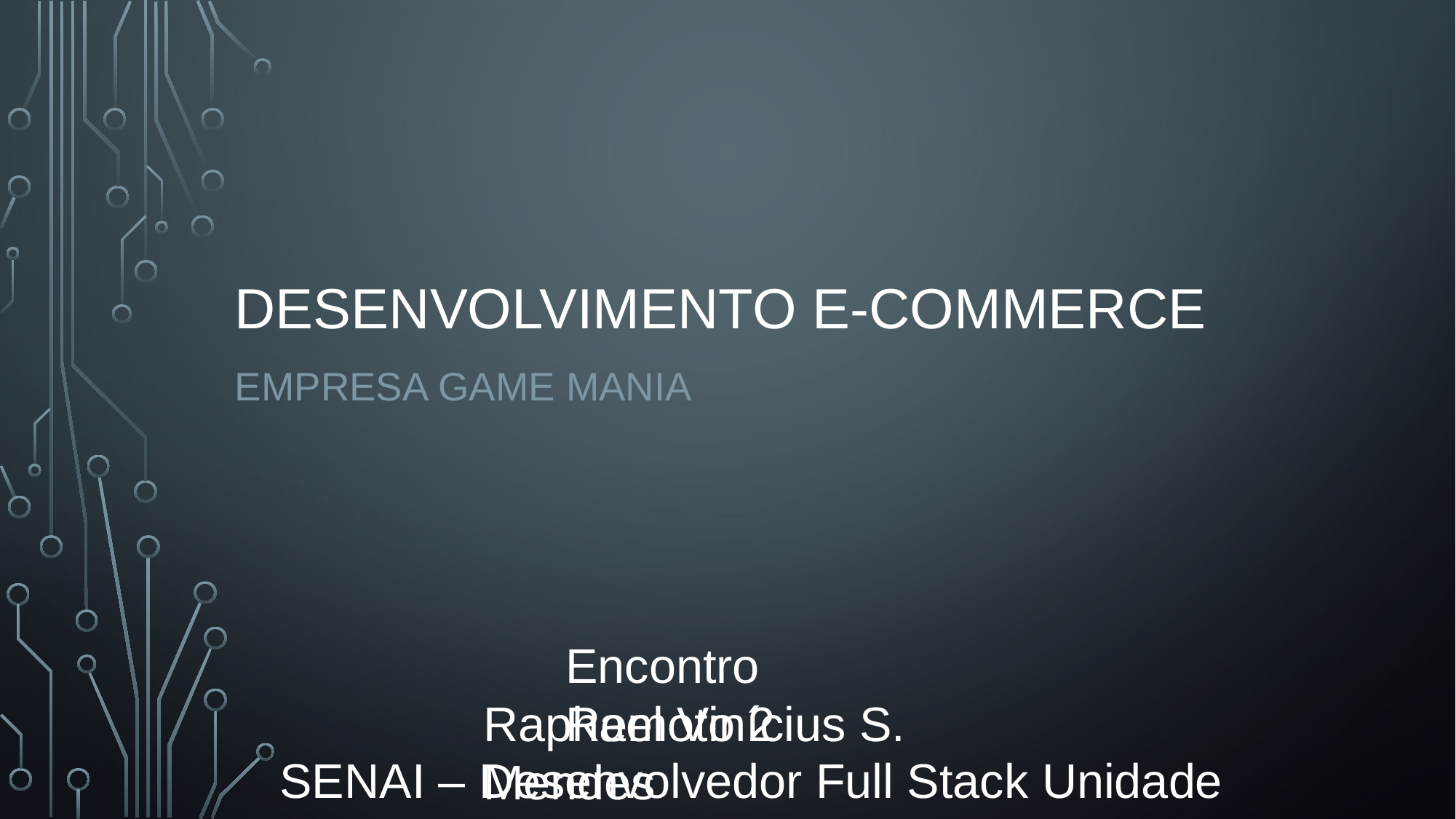

# Desenvolvimento e-commerce
Empresa Game mania

Encontro Remoto 2
Raphael Vinícius S. Mendes
SENAI – Desenvolvedor Full Stack Unidade UC9_SA1